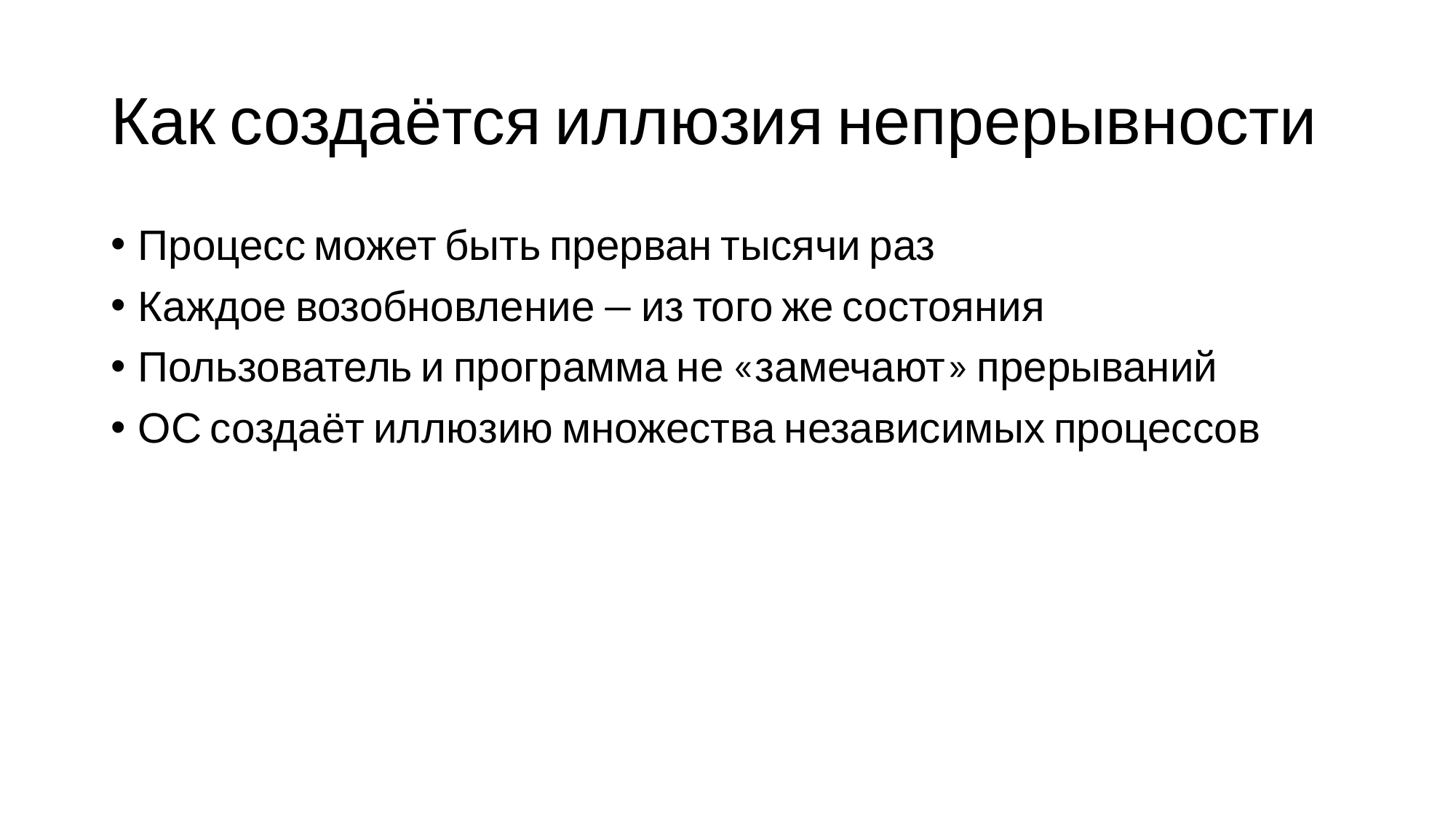

# Как создаётся иллюзия непрерывности
Процесс может быть прерван тысячи раз
Каждое возобновление — из того же состояния
Пользователь и программа не «замечают» прерываний
ОС создаёт иллюзию множества независимых процессов